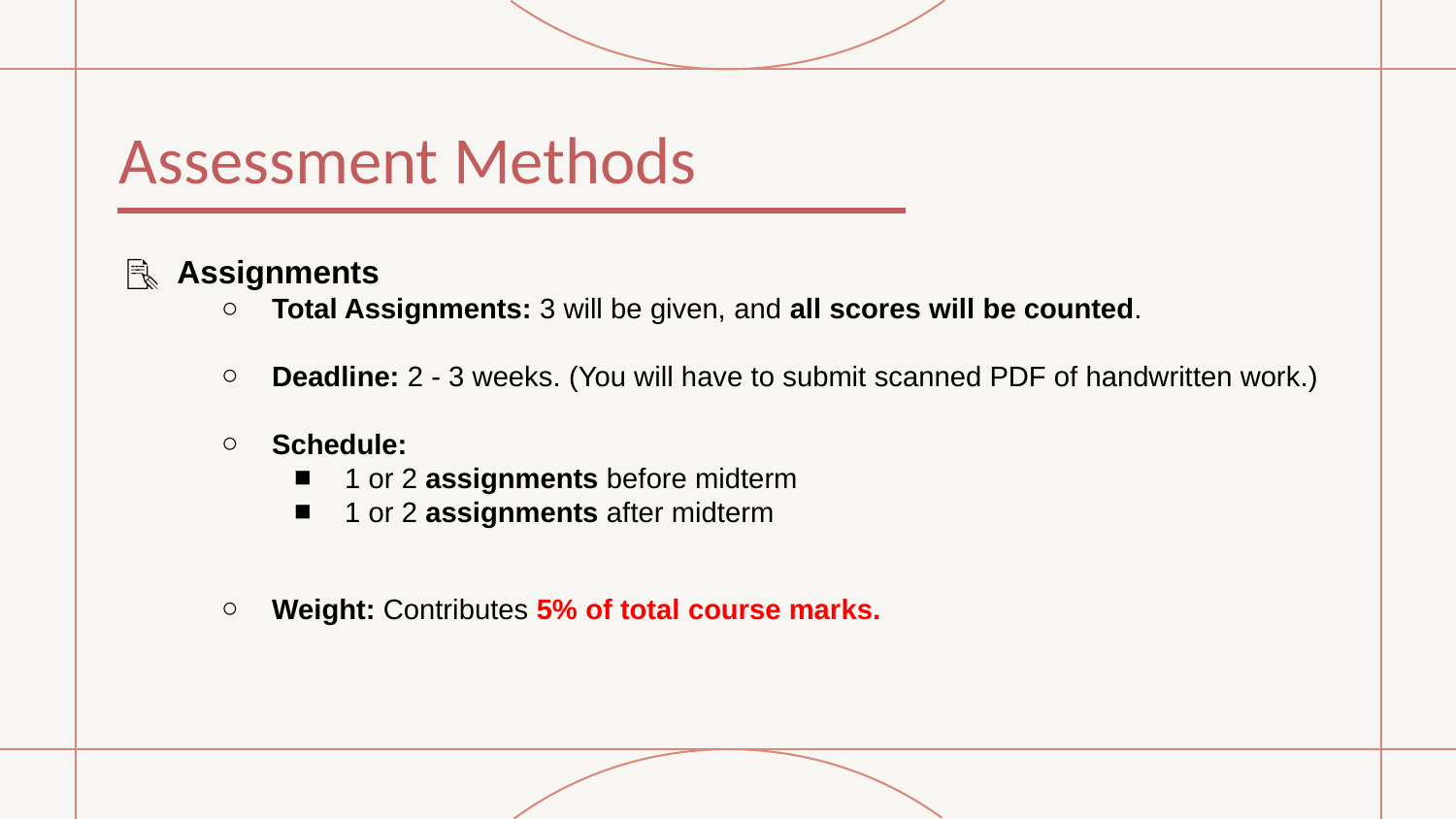

# Assessment Methods
📝  Assignments
Total Assignments: 3 will be given, and all scores will be counted.

Deadline: 2 - 3 weeks. (You will have to submit scanned PDF of handwritten work.)

Schedule:
1 or 2 assignments before midterm
1 or 2 assignments after midterm

Weight: Contributes 5% of total course marks.